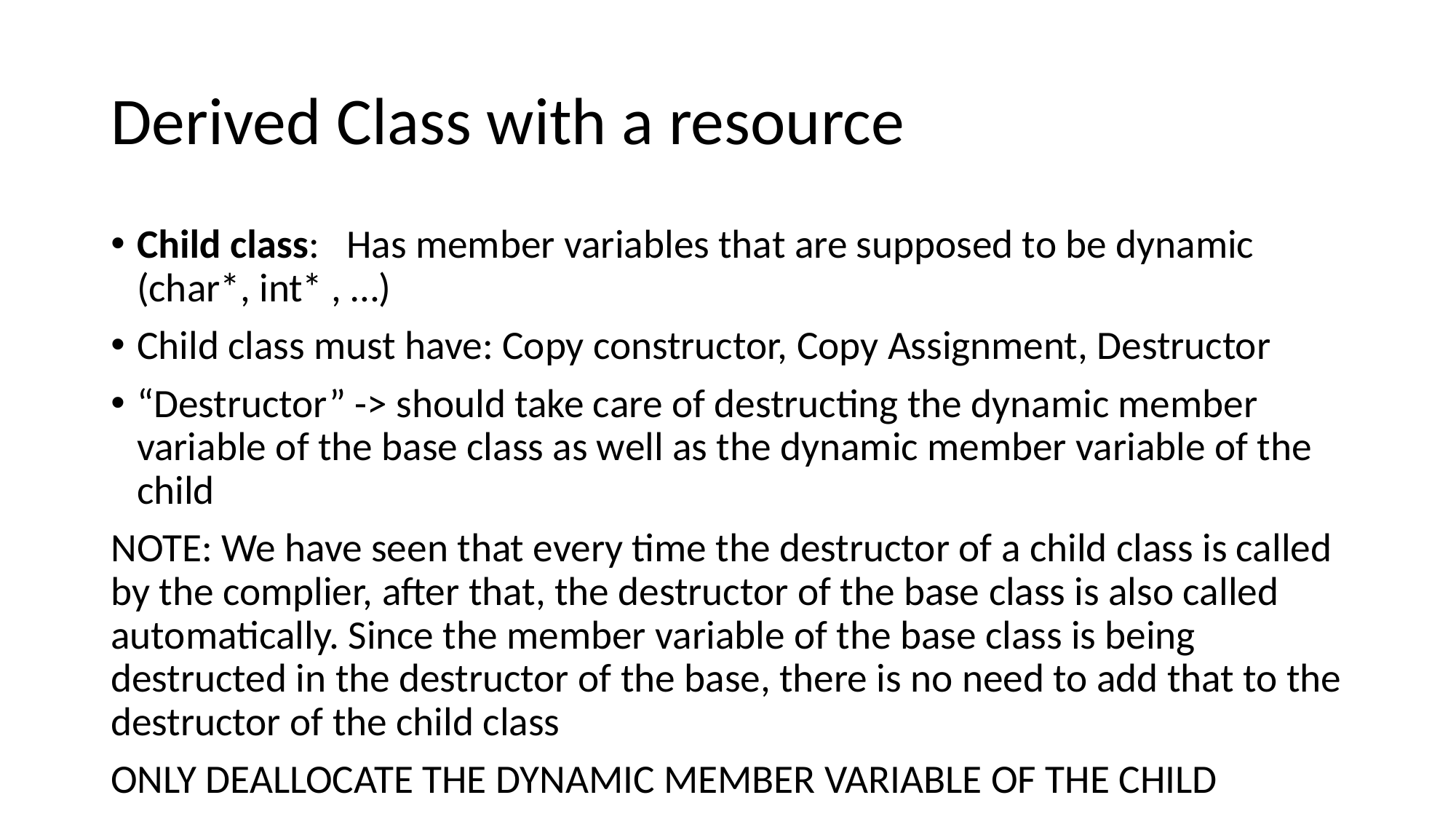

# Derived Class with a resource
Child class:   Has member variables that are supposed to be dynamic (char*, int* , …)
Child class must have: Copy constructor, Copy Assignment, Destructor
“Destructor” -> should take care of destructing the dynamic member variable of the base class as well as the dynamic member variable of the child
NOTE: We have seen that every time the destructor of a child class is called by the complier, after that, the destructor of the base class is also called automatically. Since the member variable of the base class is being destructed in the destructor of the base, there is no need to add that to the destructor of the child class
ONLY DEALLOCATE THE DYNAMIC MEMBER VARIABLE OF THE CHILD